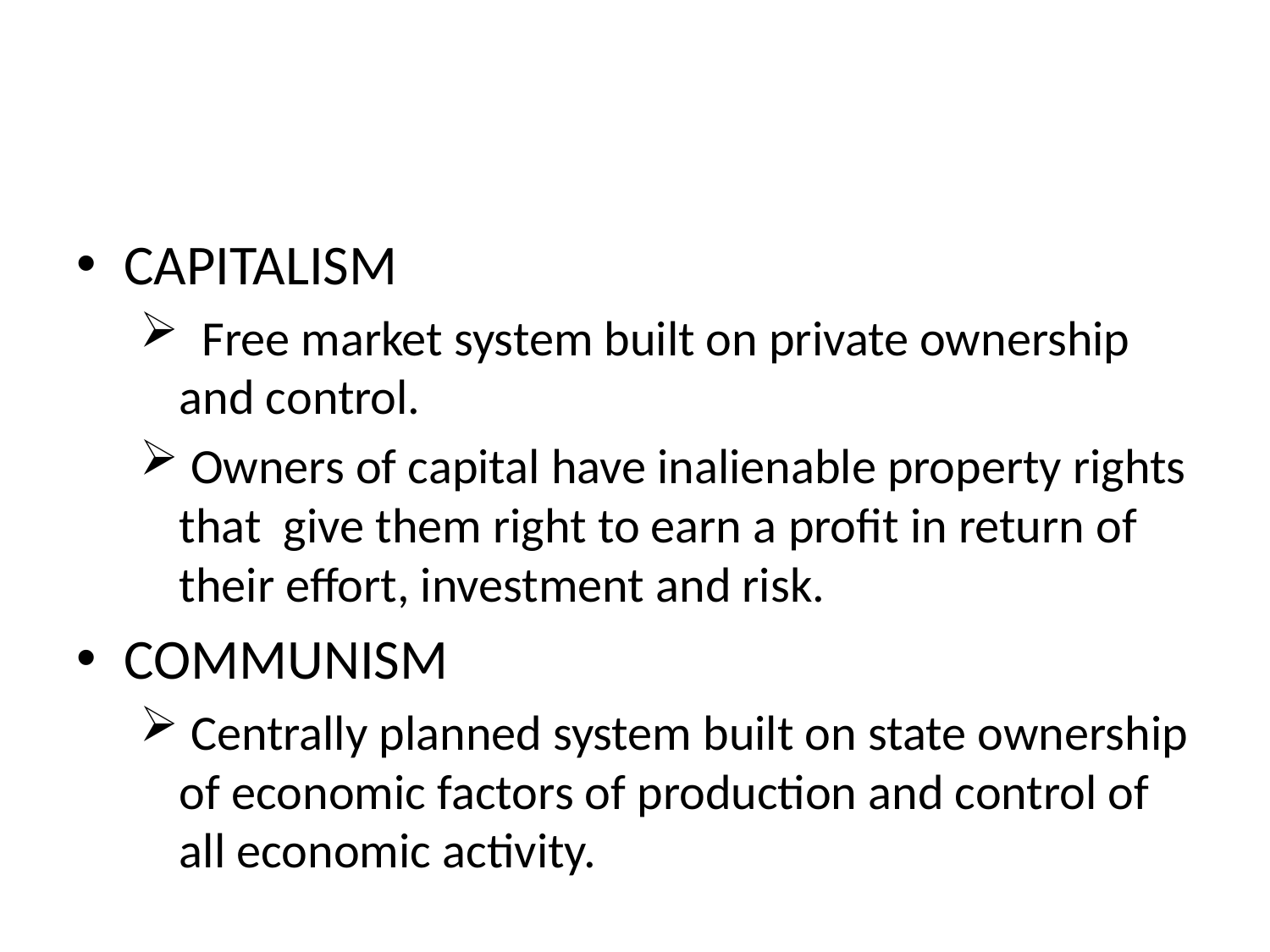

#
CAPITALISM
  Free market system built on private ownership and control.
 Owners of capital have inalienable property rights that  give them right to earn a profit in return of their effort, investment and risk.
COMMUNISM
 Centrally planned system built on state ownership of economic factors of production and control of all economic activity.